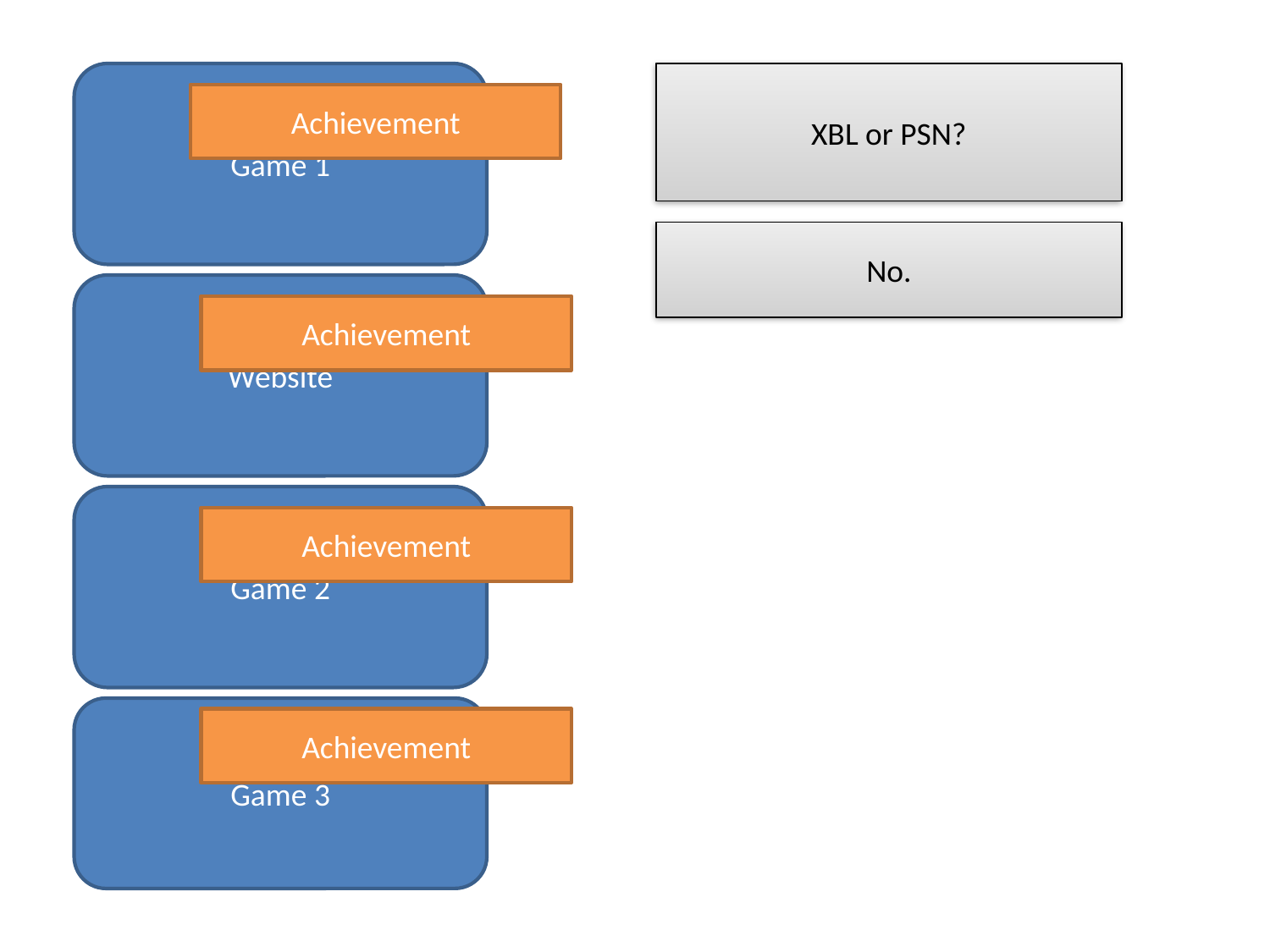

Game 1
XBL or PSN?
Achievement
No.
Website
Achievement
Game 2
Achievement
Game 3
Achievement